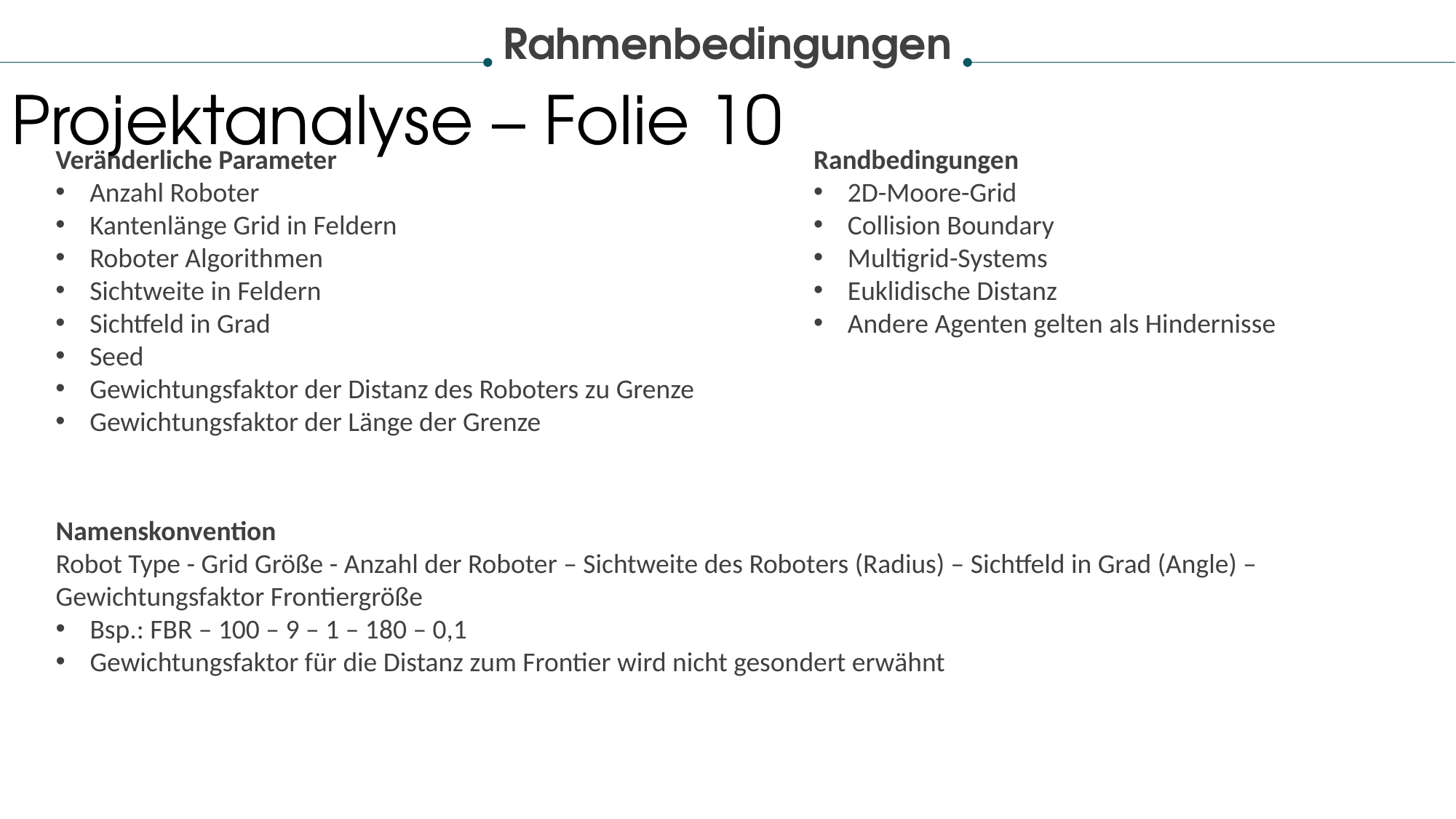

Rahmenbedingungen
Projektanalyse – Folie 10
Veränderliche Parameter
Anzahl Roboter
Kantenlänge Grid in Feldern
Roboter Algorithmen
Sichtweite in Feldern
Sichtfeld in Grad
Seed
Gewichtungsfaktor der Distanz des Roboters zu Grenze
Gewichtungsfaktor der Länge der Grenze
Randbedingungen
2D-Moore-Grid
Collision Boundary
Multigrid-Systems
Euklidische Distanz
Andere Agenten gelten als Hindernisse
Namenskonvention
Robot Type - Grid Größe - Anzahl der Roboter – Sichtweite des Roboters (Radius) – Sichtfeld in Grad (Angle) – Gewichtungsfaktor Frontiergröße
Bsp.: FBR – 100 – 9 – 1 – 180 – 0,1
Gewichtungsfaktor für die Distanz zum Frontier wird nicht gesondert erwähnt